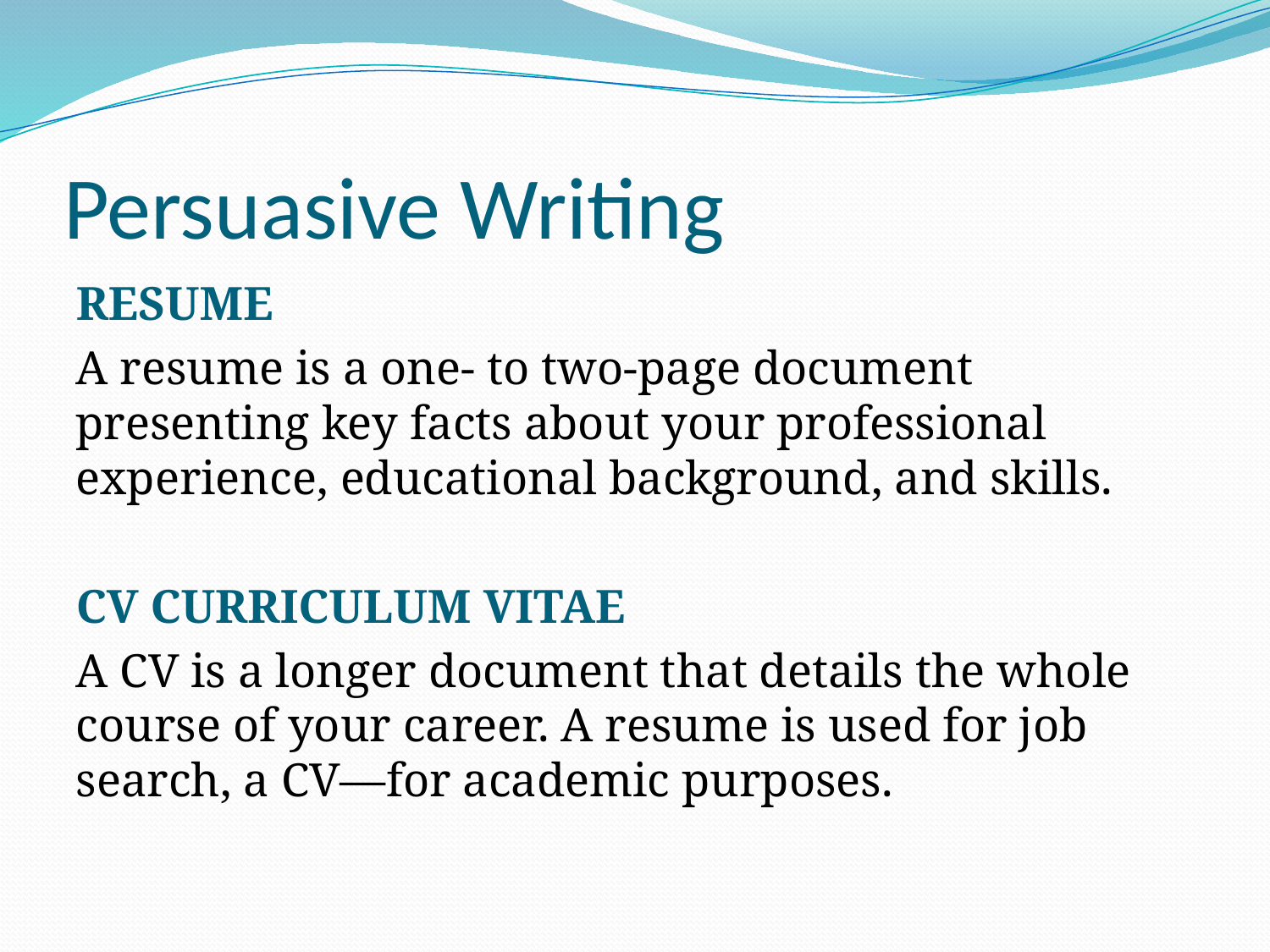

# Persuasive Writing
RESUME
A resume is a one- to two-page document presenting key facts about your professional experience, educational background, and skills.

CV CURRICULUM VITAE
A CV is a longer document that details the whole course of your career. A resume is used for job search, a CV—for academic purposes.